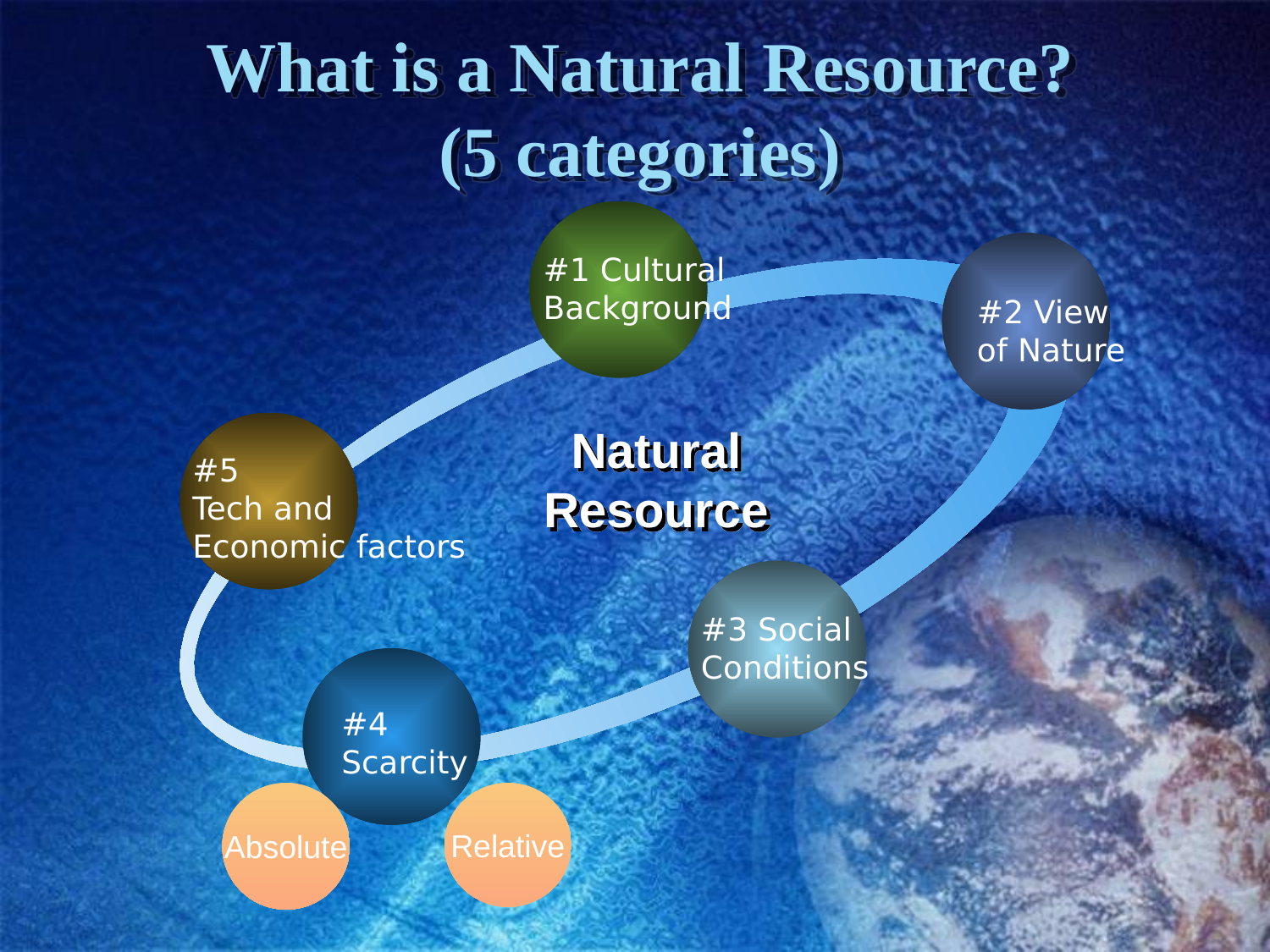

# What is a Natural Resource? (5 categories)

#1 Cultural
Background
#2 View
of Nature

Natural Resource
#5
Tech and
Economic factors

#3 Social
Conditions

#4
Scarcity
Absolute
Relative